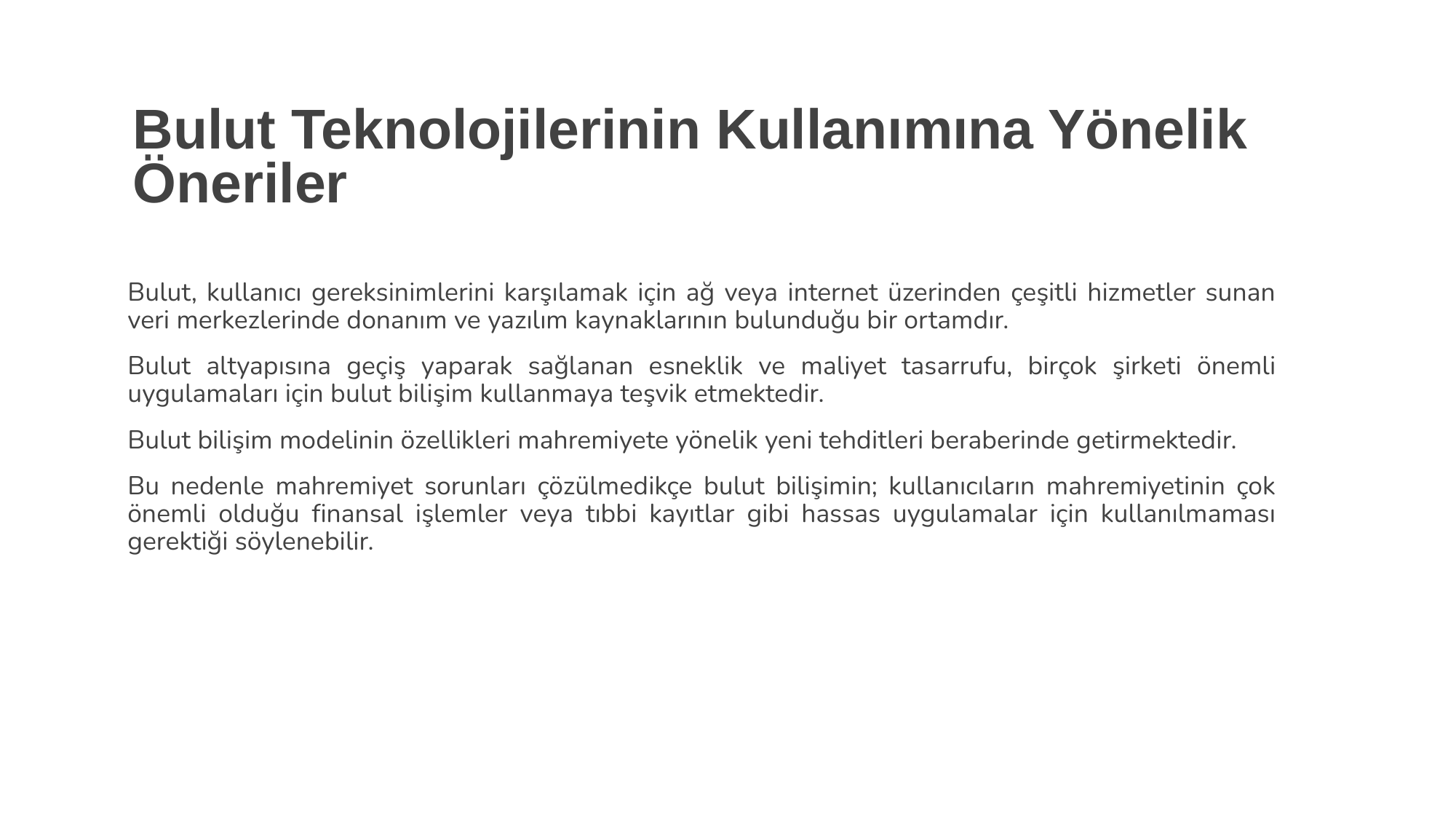

# Bulut Teknolojilerinin Kullanımına Yönelik Öneriler
Bulut, kullanıcı gereksinimlerini karşılamak için ağ veya internet üzerinden çeşitli hizmetler sunan veri merkezlerinde donanım ve yazılım kaynaklarının bulunduğu bir ortamdır.
Bulut altyapısına geçiş yaparak sağlanan esneklik ve maliyet tasarrufu, birçok şirketi önemli uygulamaları için bulut bilişim kullanmaya teşvik etmektedir.
Bulut bilişim modelinin özellikleri mahremiyete yönelik yeni tehditleri beraberinde getirmektedir.
Bu nedenle mahremiyet sorunları çözülmedikçe bulut bilişimin; kullanıcıların mahremiyetinin çok önemli olduğu finansal işlemler veya tıbbi kayıtlar gibi hassas uygulamalar için kullanılmaması gerektiği söylenebilir.